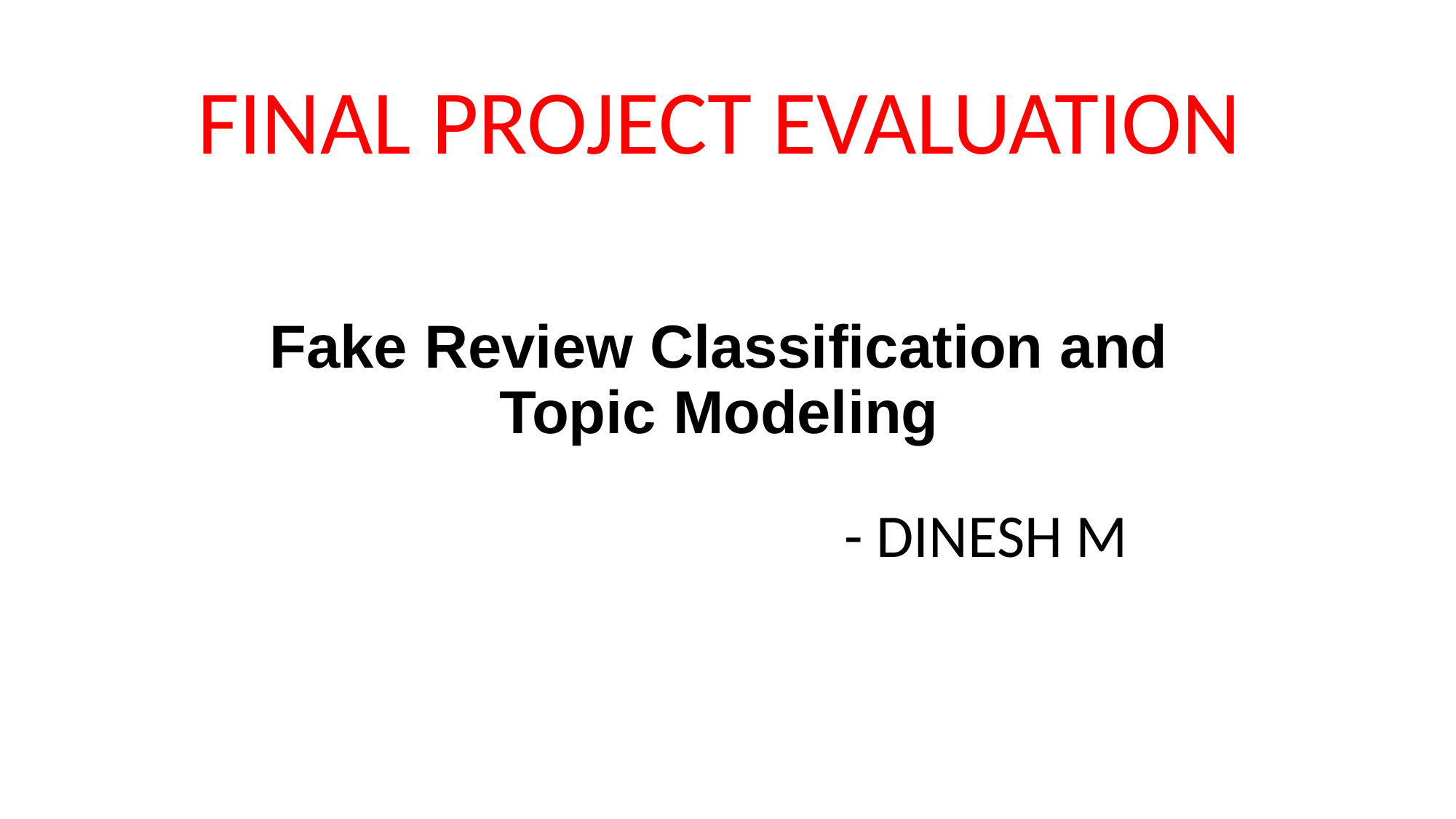

# FINAL PROJECT EVALUATION
Fake Review Classification and Topic Modeling
- DINESH M